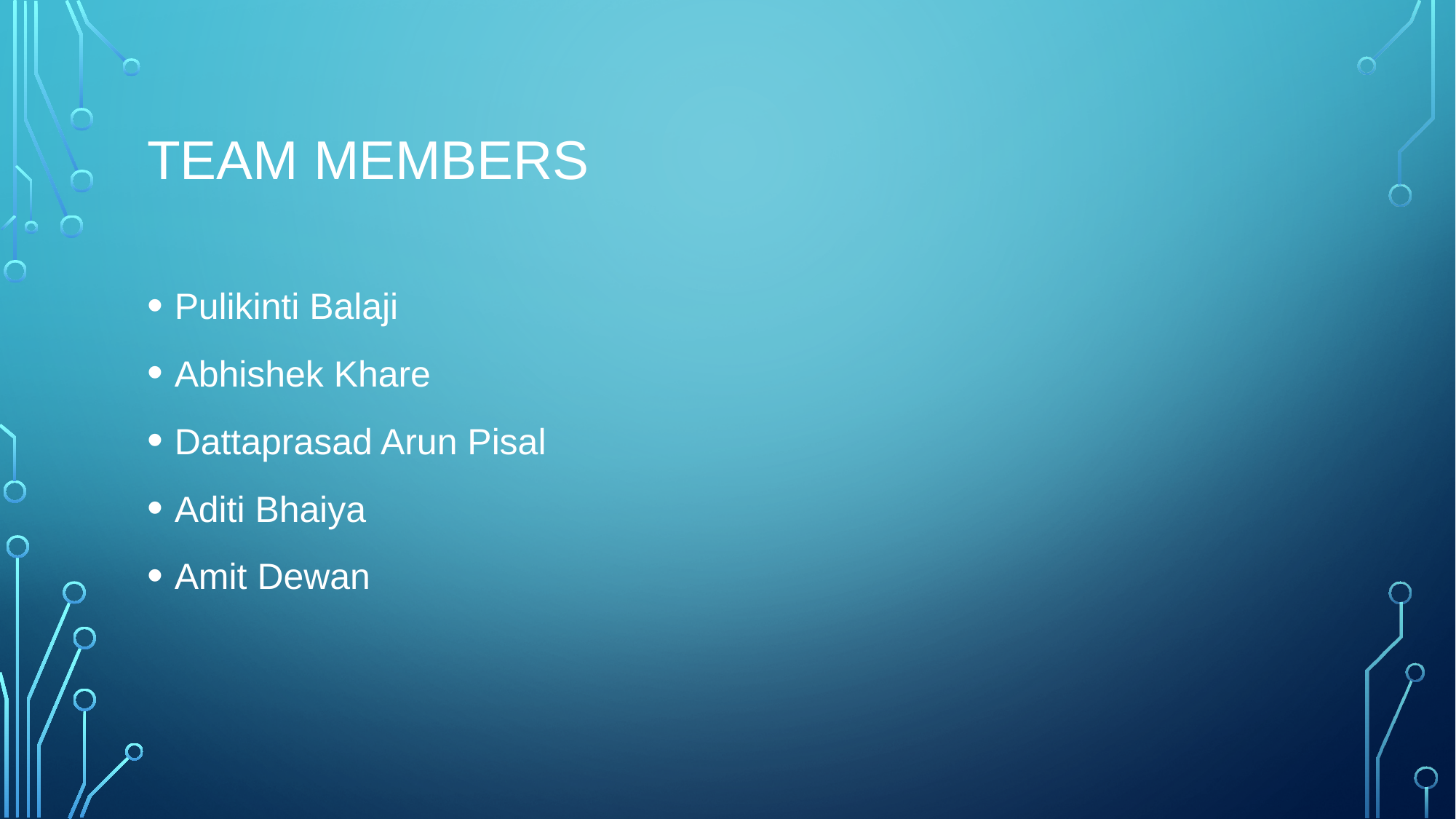

# Team Members
Pulikinti Balaji
Abhishek Khare
Dattaprasad Arun Pisal
Aditi Bhaiya
Amit Dewan